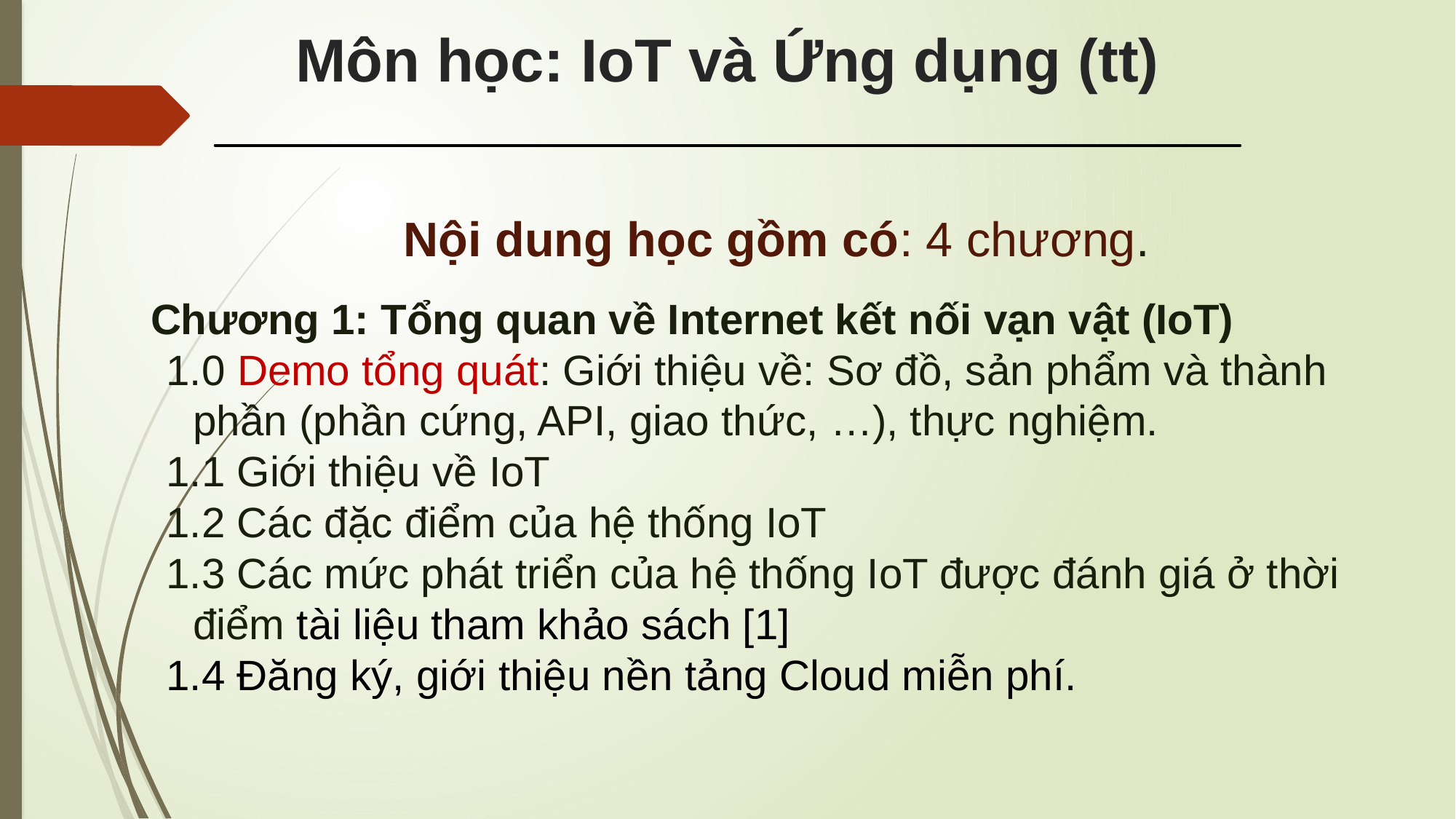

# Môn học: IoT và Ứng dụng (tt)
Nội dung học gồm có: 4 chương.
Chương 1: Tổng quan về Internet kết nối vạn vật (IoT)
1.0 Demo tổng quát: Giới thiệu về: Sơ đồ, sản phẩm và thành phần (phần cứng, API, giao thức, …), thực nghiệm.
1.1 Giới thiệu về IoT
1.2 Các đặc điểm của hệ thống IoT
1.3 Các mức phát triển của hệ thống IoT được đánh giá ở thời điểm tài liệu tham khảo sách [1]
1.4 Đăng ký, giới thiệu nền tảng Cloud miễn phí.